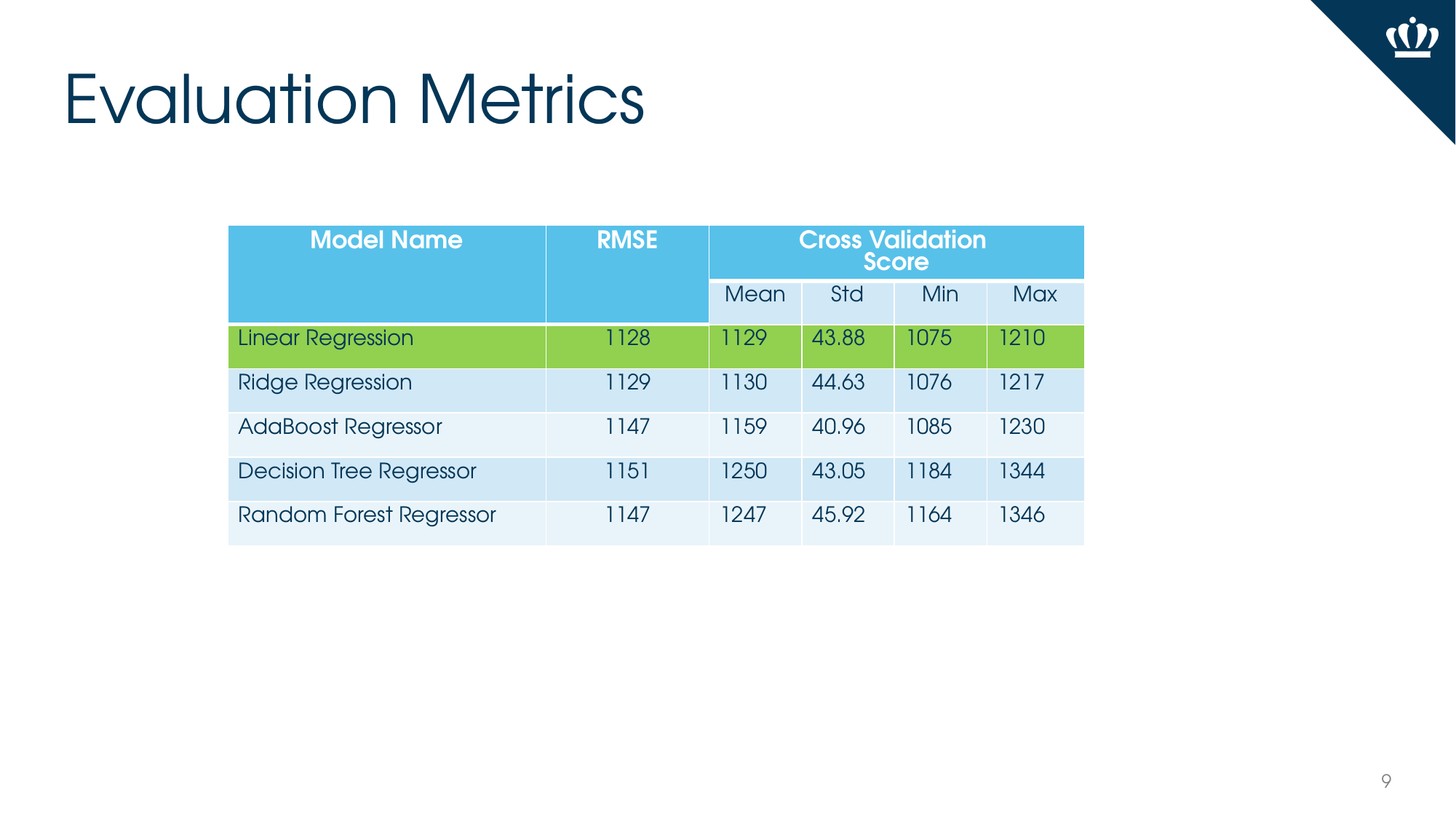

# Evaluation Metrics
| Model Name | RMSE | Cross Validation Score |  |  |  |
| --- | --- | --- | --- | --- | --- |
|  |  | Mean | Std | Min | Max |
| Linear Regression | 1128 | 1129 | 43.88 | 1075 | 1210 |
| Ridge Regression | 1129 | 1130 | 44.63 | 1076 | 1217 |
| AdaBoost Regressor | 1147 | 1159 | 40.96 | 1085 | 1230 |
| Decision Tree Regressor | 1151 | 1250 | 43.05 | 1184 | 1344 |
| Random Forest Regressor | 1147 | 1247 | 45.92 | 1164 | 1346 |
9